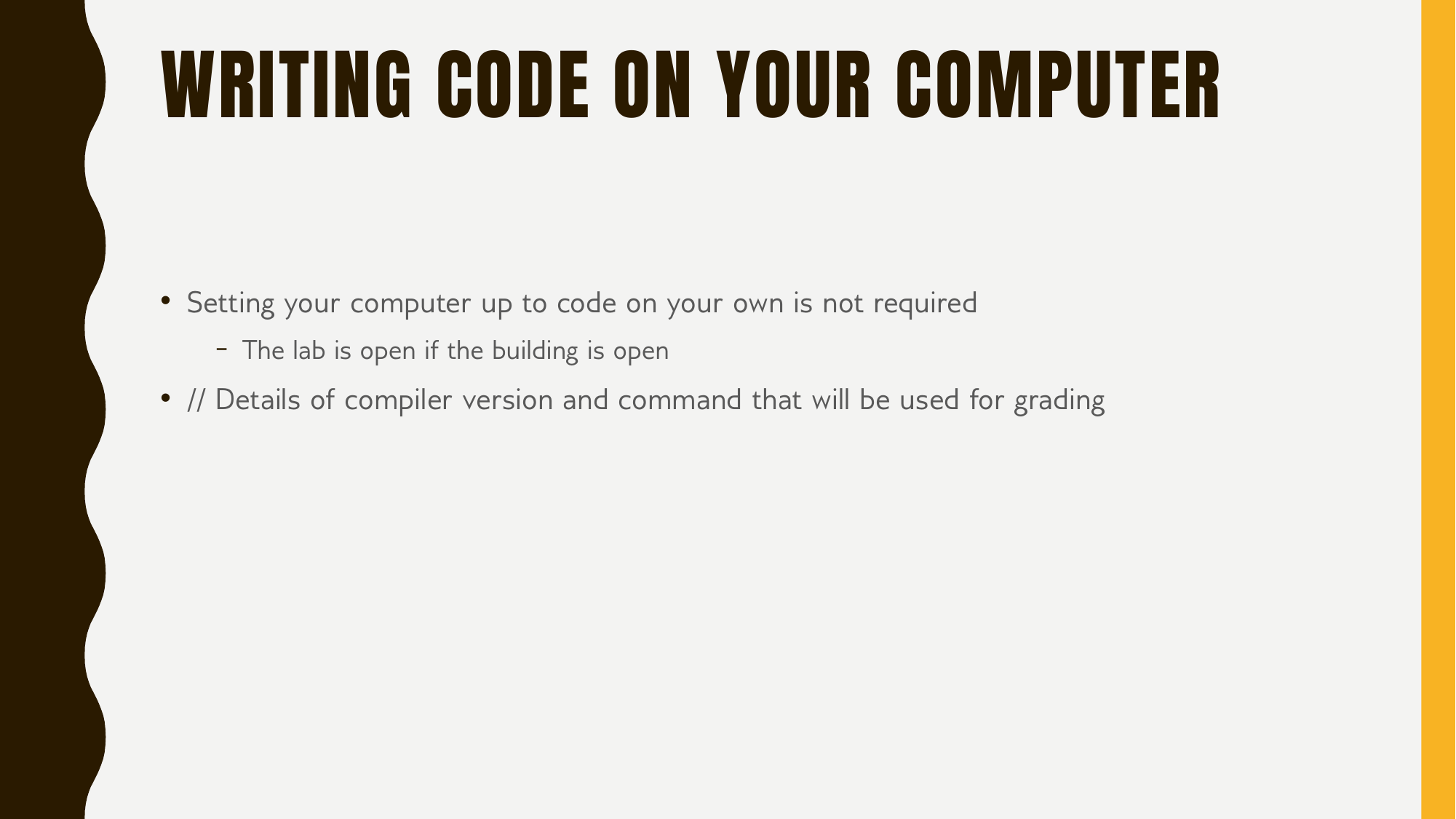

# Writing Code on Your Computer
Setting your computer up to code on your own is not required
The lab is open if the building is open
// Details of compiler version and command that will be used for grading